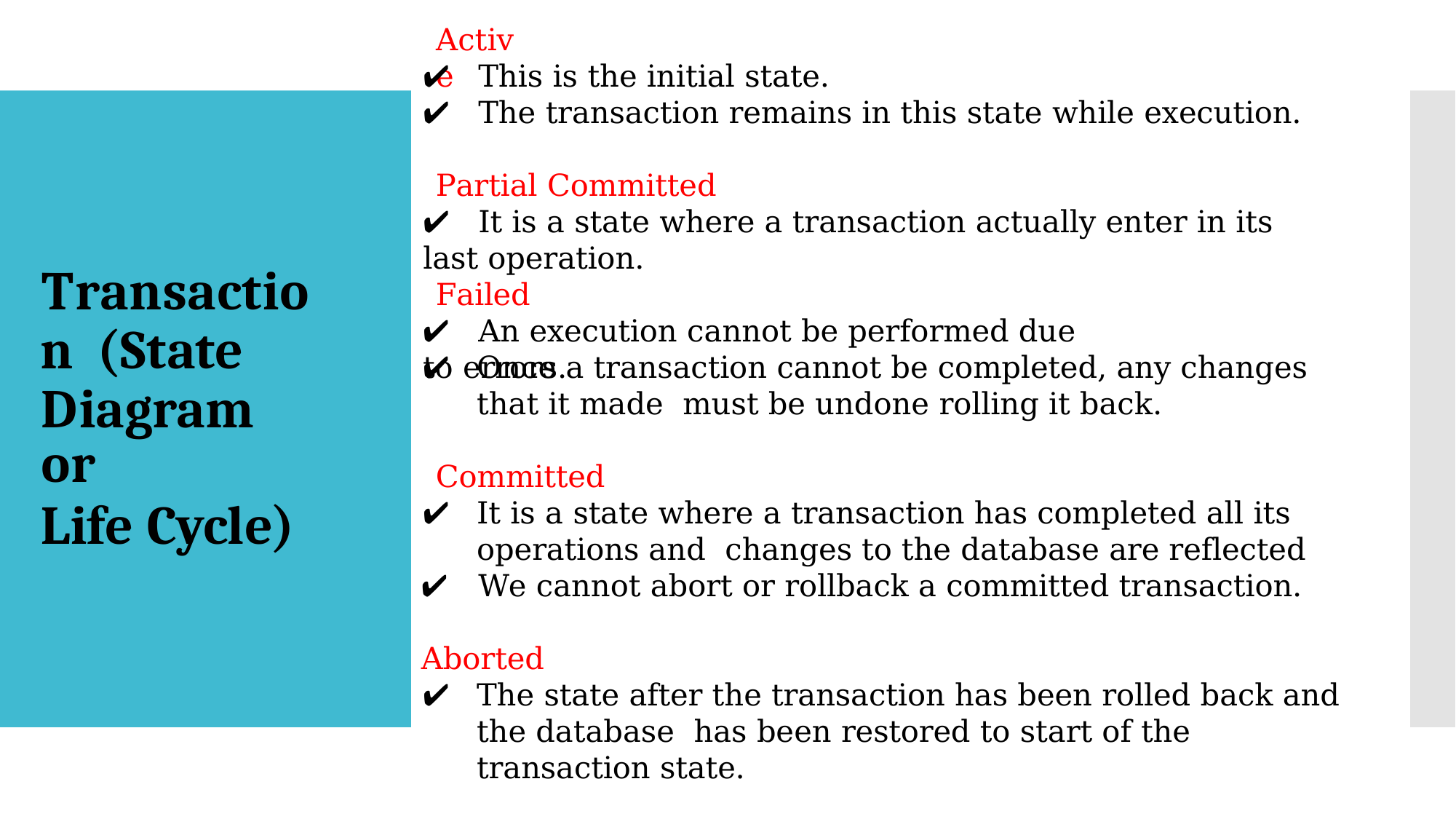

# Active
✔	This is the initial state.
✔	The transaction remains in this state while execution.
Partial Committed
✔	It is a state where a transaction actually enter in its last operation.
Transaction  (State  Diagram
or
Life Cycle)
Failed
✔	An execution cannot be performed due to errors.
✔	Once a transaction cannot be completed, any changes that it made  must be undone rolling it back.
Committed
✔	It is a state where a transaction has completed all its operations and  changes to the database are reflected
✔	We cannot abort or rollback a committed transaction.
Aborted
✔	The state after the transaction has been rolled back and the database  has been restored to start of the transaction state.